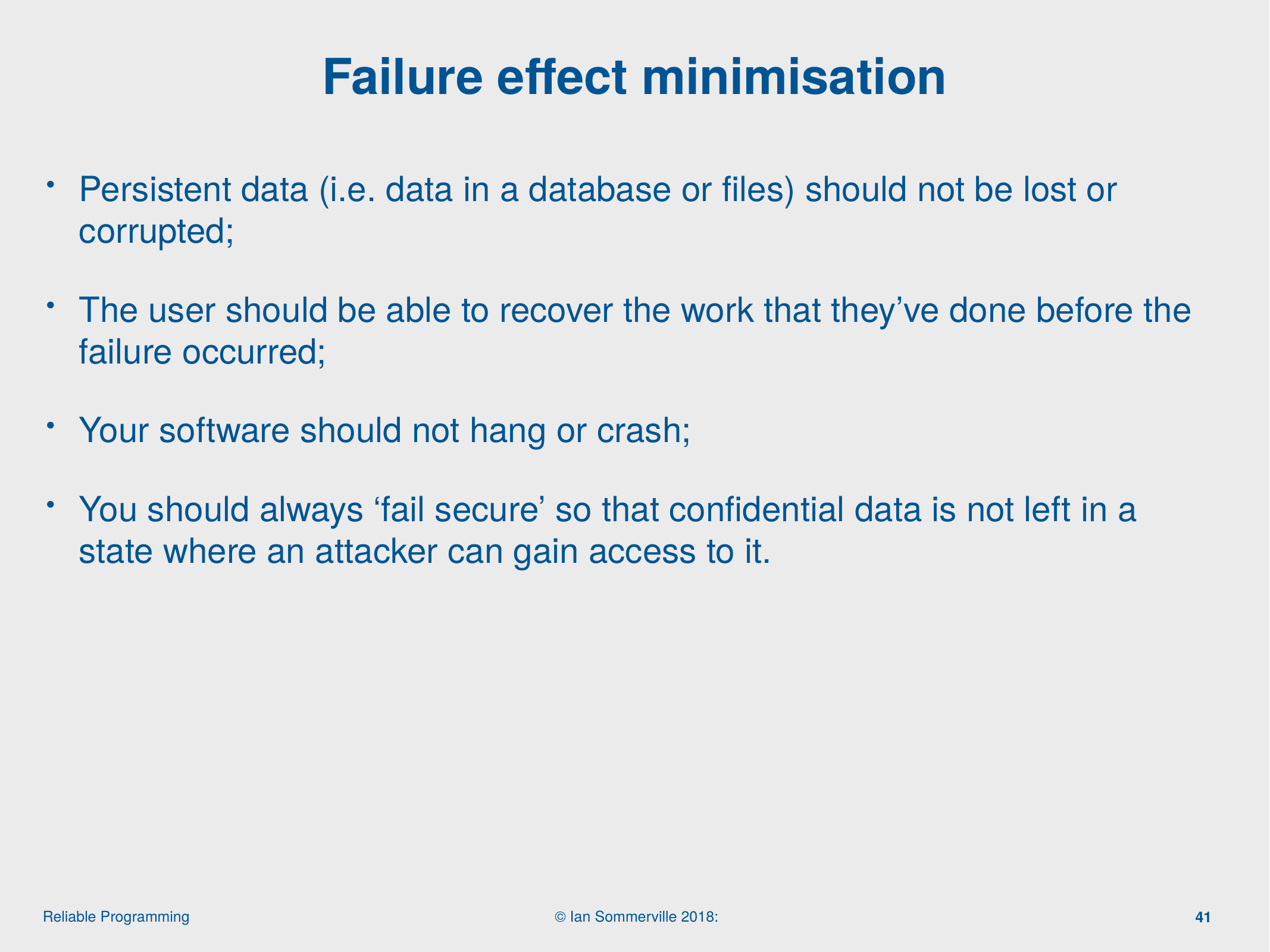

# Failure effect minimisation
Persistent data (i.e. data in a database or files) should not be lost or corrupted;
The user should be able to recover the work that they’ve done before the failure occurred;
Your software should not hang or crash;
You should always ‘fail secure’ so that confidential data is not left in a state where an attacker can gain access to it.
41